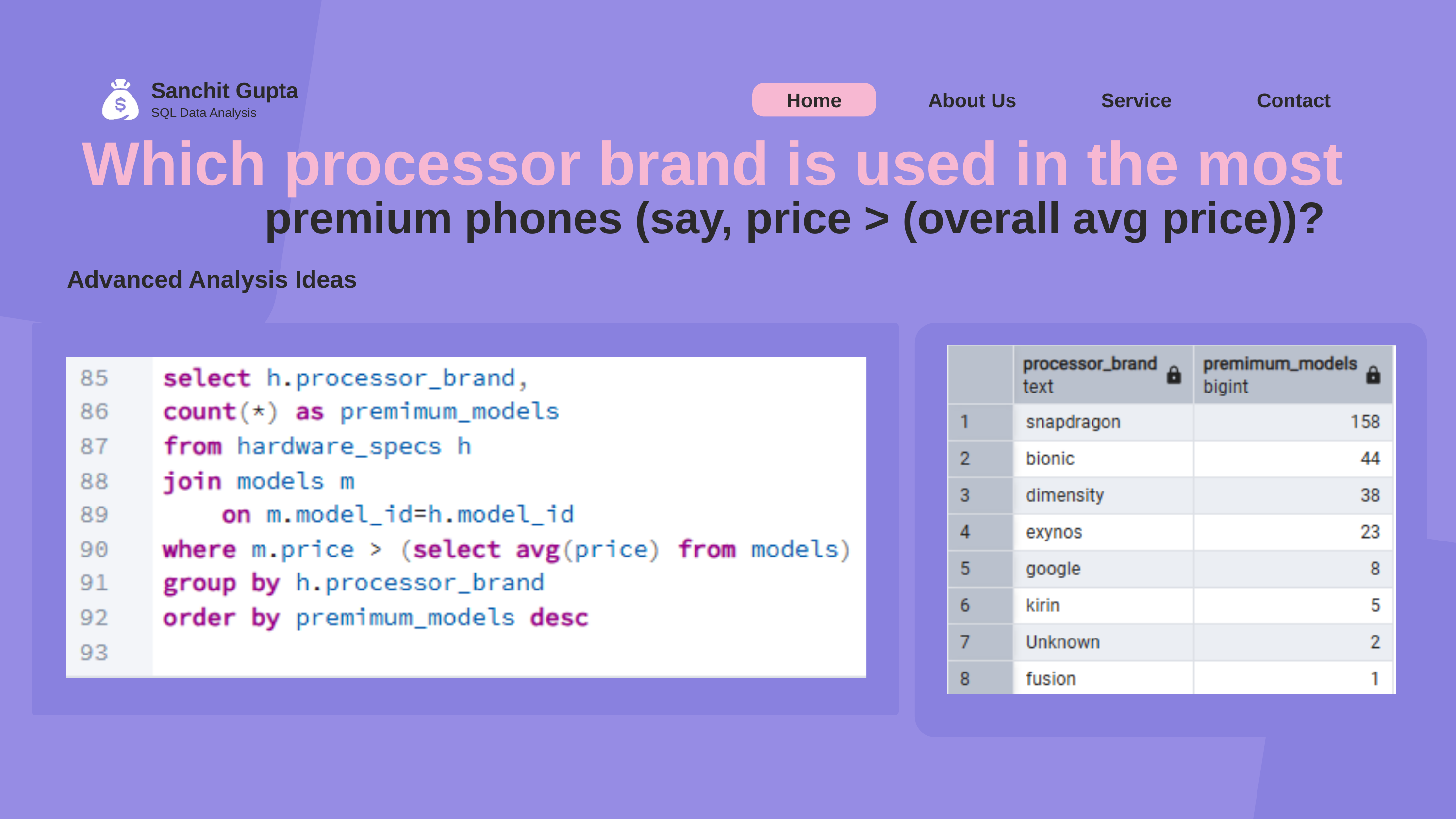

Sanchit Gupta

Home
About Us
Service
Contact
SQL Data Analysis
Which processor brand is used in the most
premium phones (say, price > (overall avg price))?
Advanced Analysis Ideas